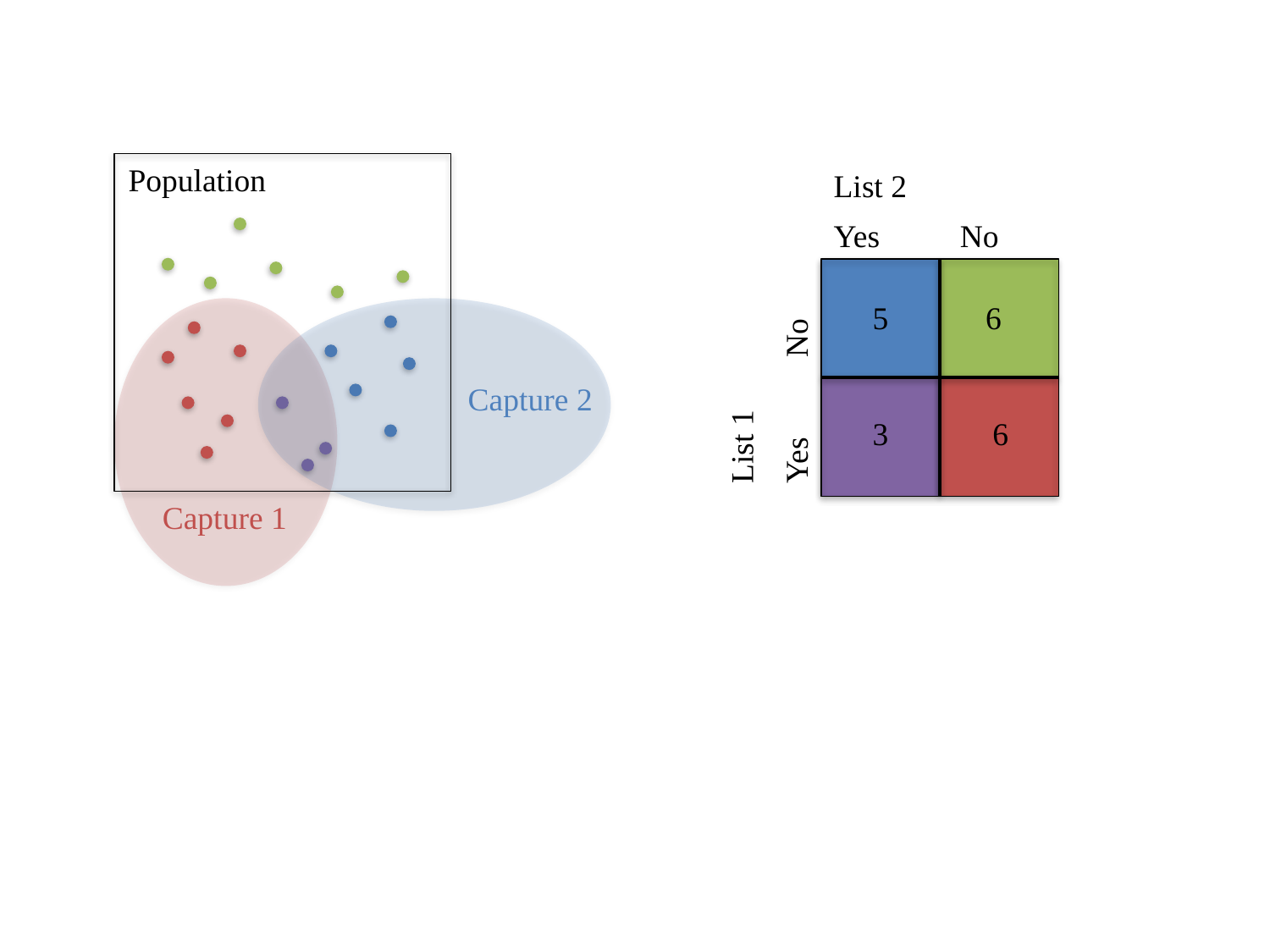

Population

List 2
Yes          No

5
6
Yes          No
List 1
3
6

Capture 2

Capture 1